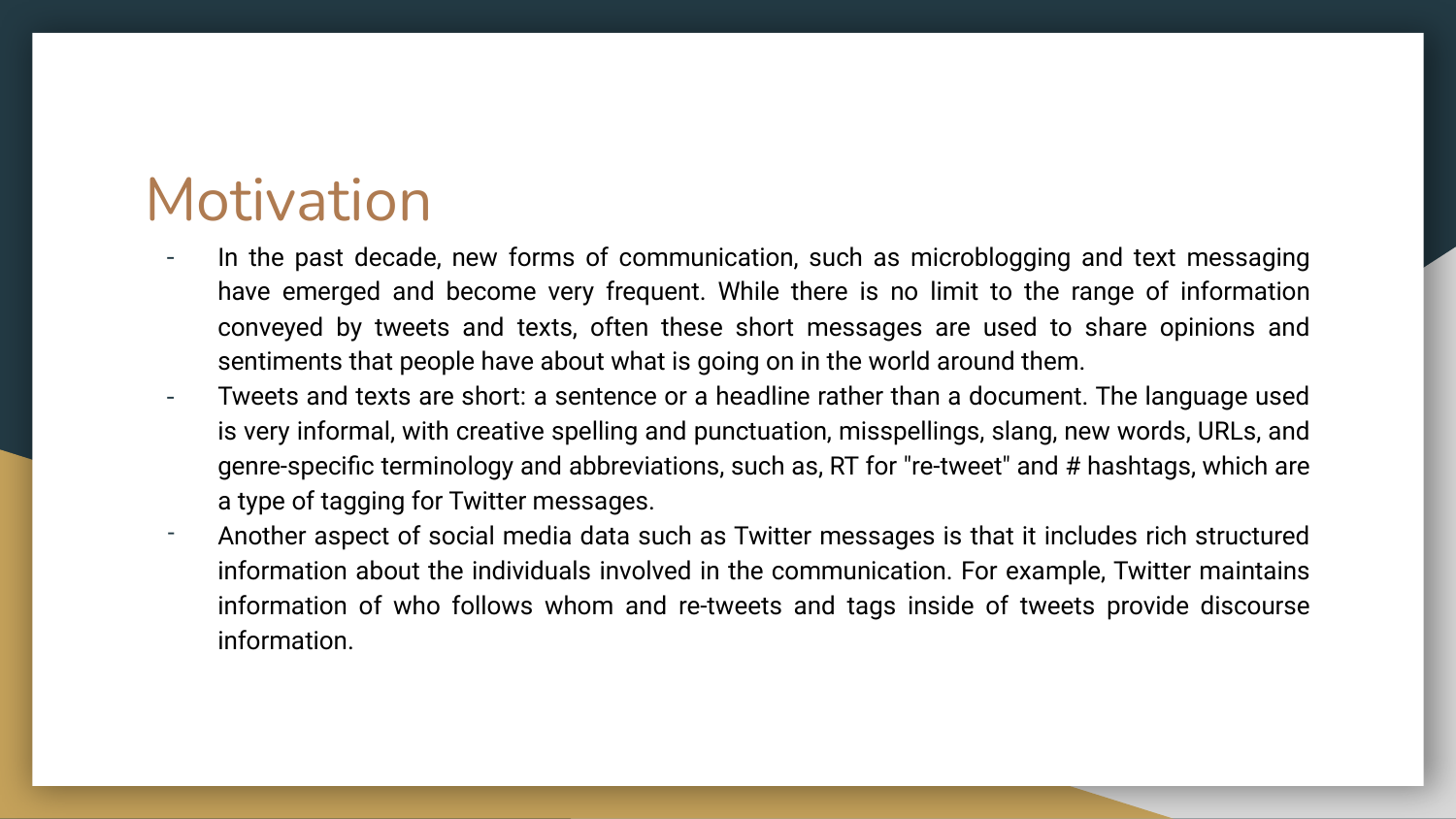

# Motivation

In the past decade, new forms of communication, such as microblogging and text messaging have emerged and become very frequent. While there is no limit to the range of information conveyed by tweets and texts, often these short messages are used to share opinions and sentiments that people have about what is going on in the world around them.
Tweets and texts are short: a sentence or a headline rather than a document. The language used is very informal, with creative spelling and punctuation, misspellings, slang, new words, URLs, and genre-specific terminology and abbreviations, such as, RT for "re-tweet" and # hashtags, which are a type of tagging for Twitter messages.
Another aspect of social media data such as Twitter messages is that it includes rich structured information about the individuals involved in the communication. For example, Twitter maintains information of who follows whom and re-tweets and tags inside of tweets provide discourse information.